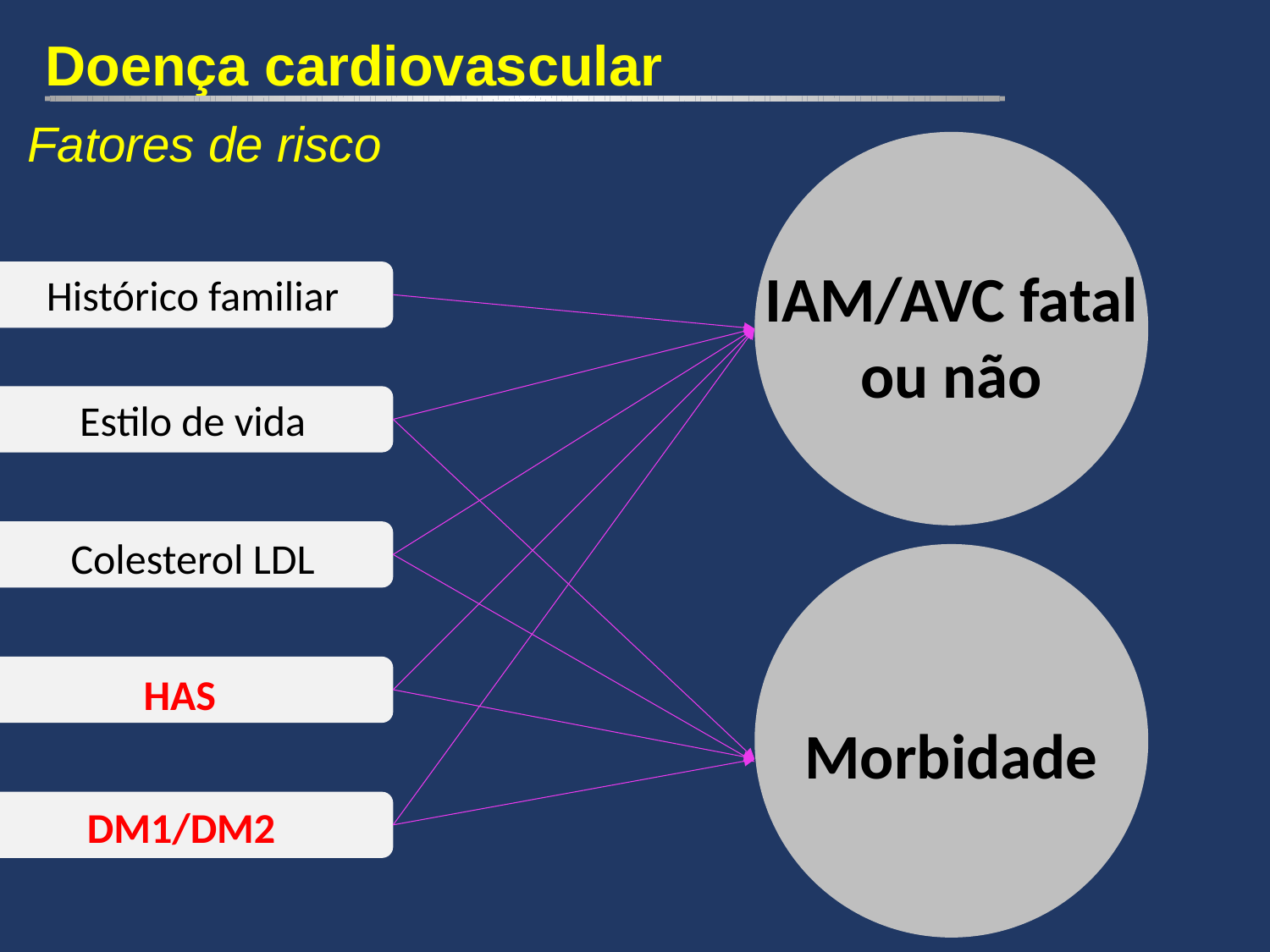

Doença cardiovascular

Fatores de risco

IAM/AVC fatal ou não

Histórico familiar

Estilo de vida

Colesterol LDL

HAS
Morbidade

DM1/DM2